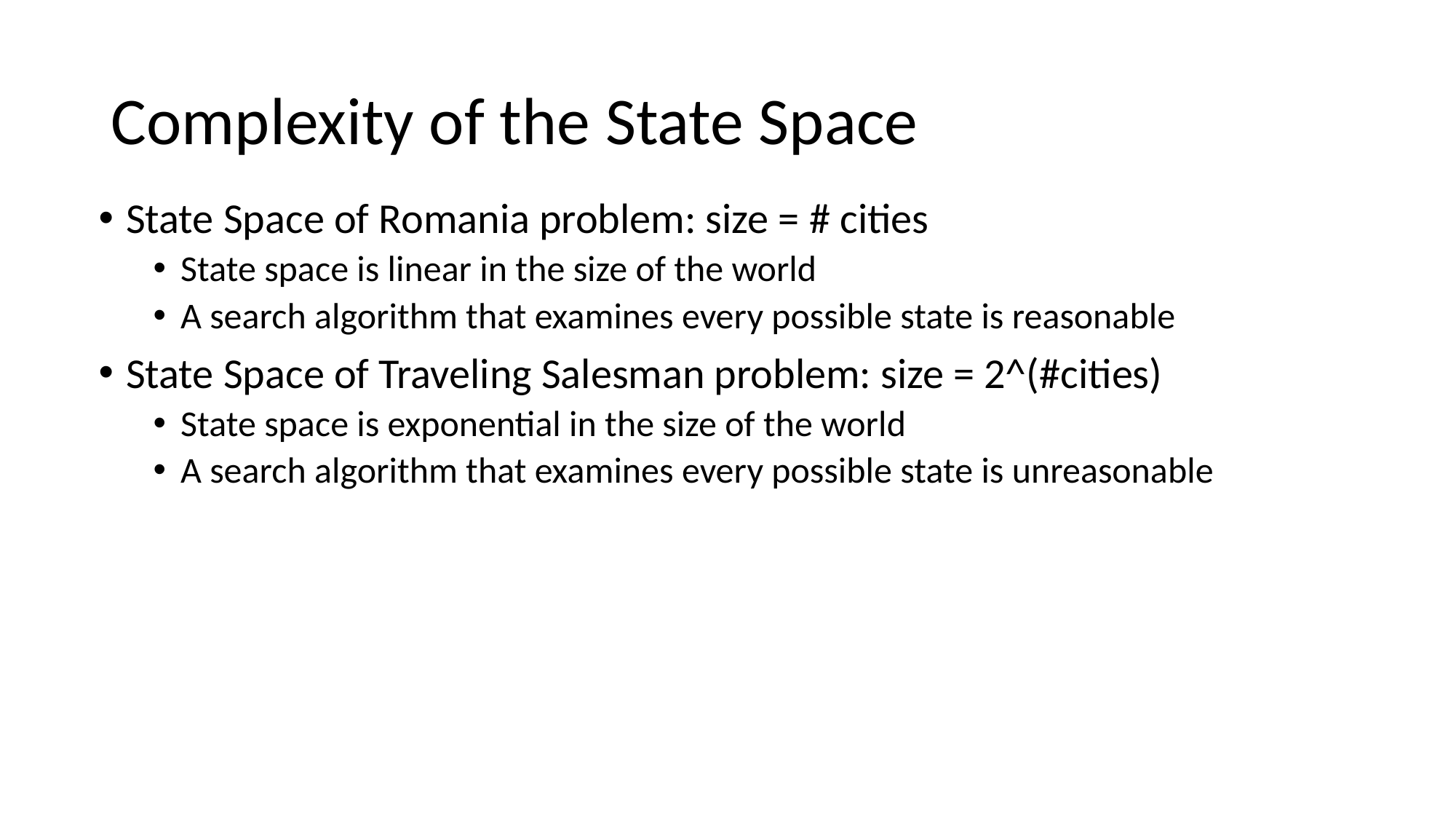

# Complexity of the State Space
State Space of Romania problem: size = # cities
State space is linear in the size of the world
A search algorithm that examines every possible state is reasonable
State Space of Traveling Salesman problem: size = 2^(#cities)
State space is exponential in the size of the world
A search algorithm that examines every possible state is unreasonable